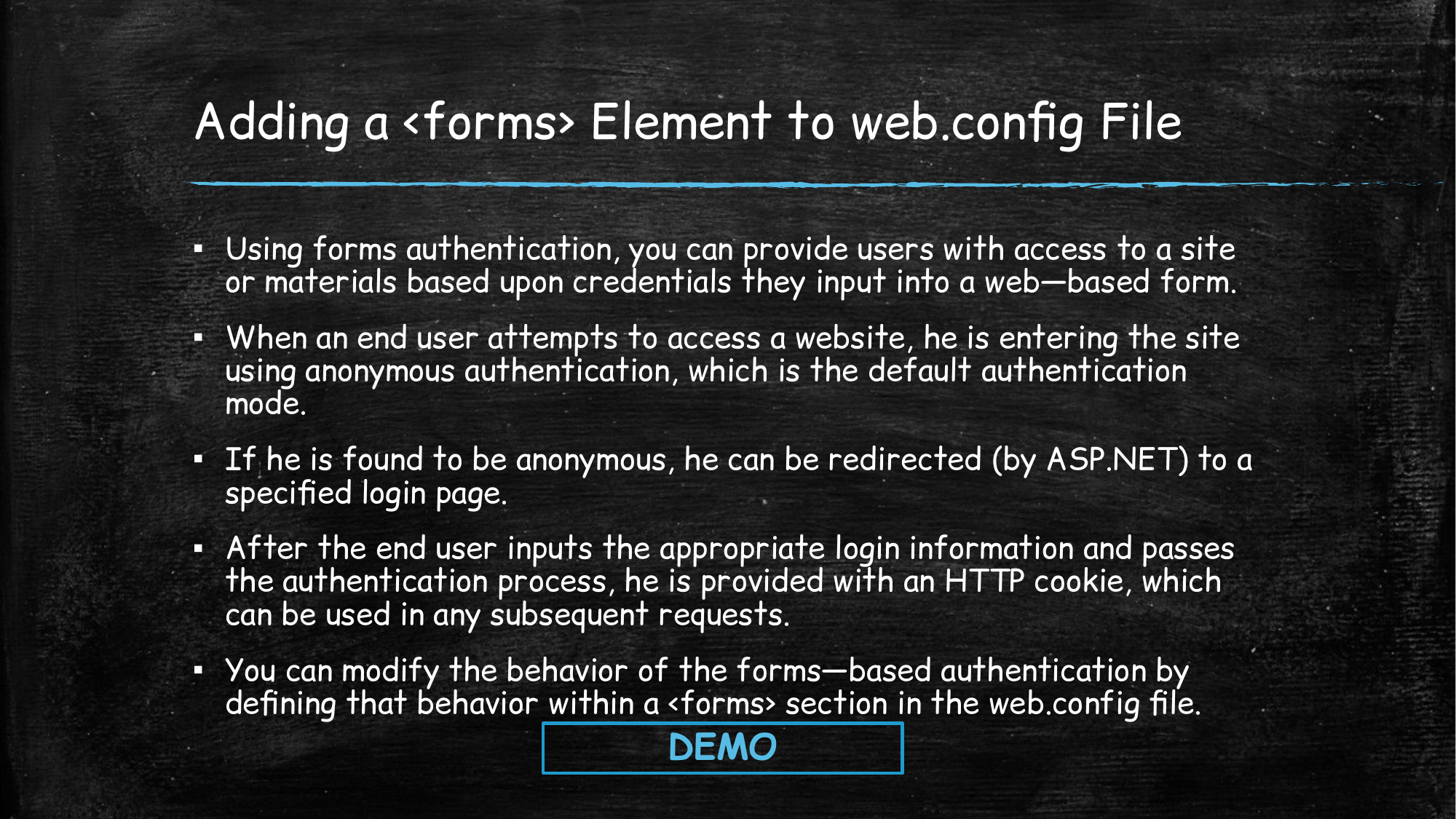

# Adding a <forms> Element to web.conﬁg File
Using forms authentication, you can provide users with access to a site or materials based upon credentials they input into a web—based form.
When an end user attempts to access a website, he is entering the site using anonymous authentication, which is the default authentication mode.
If he is found to be anonymous, he can be redirected (by ASP.NET) to a speciﬁed login page.
After the end user inputs the appropriate login information and passes the authentication process, he is provided with an HTTP cookie, which can be used in any subsequent requests.
You can modify the behavior of the forms—based authentication by deﬁning that behavior within a <forms> section in the web.config ﬁle.
DEMO